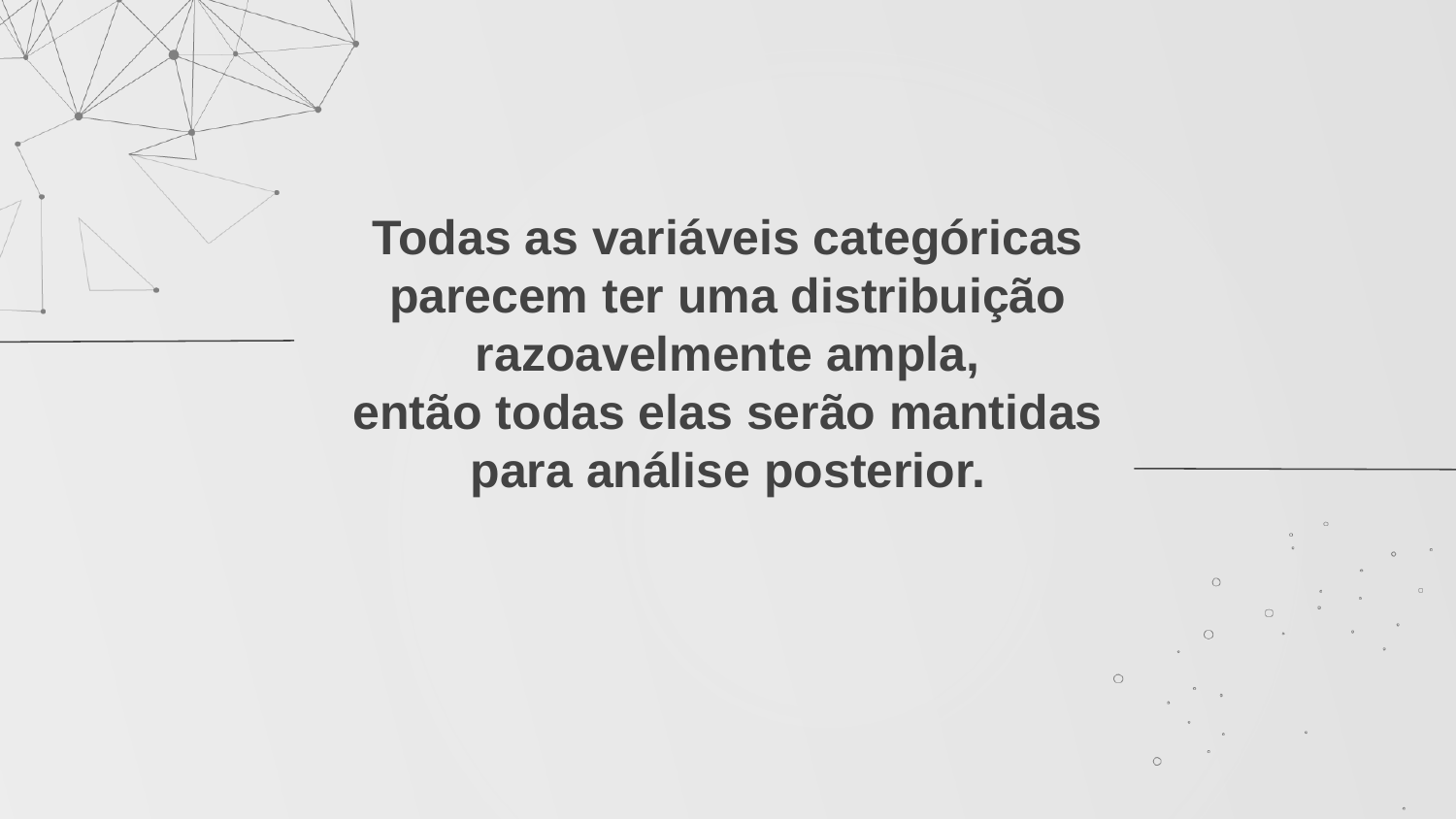

# Todas as variáveis categóricas parecem ter uma distribuição razoavelmente ampla,
então todas elas serão mantidas para análise posterior.